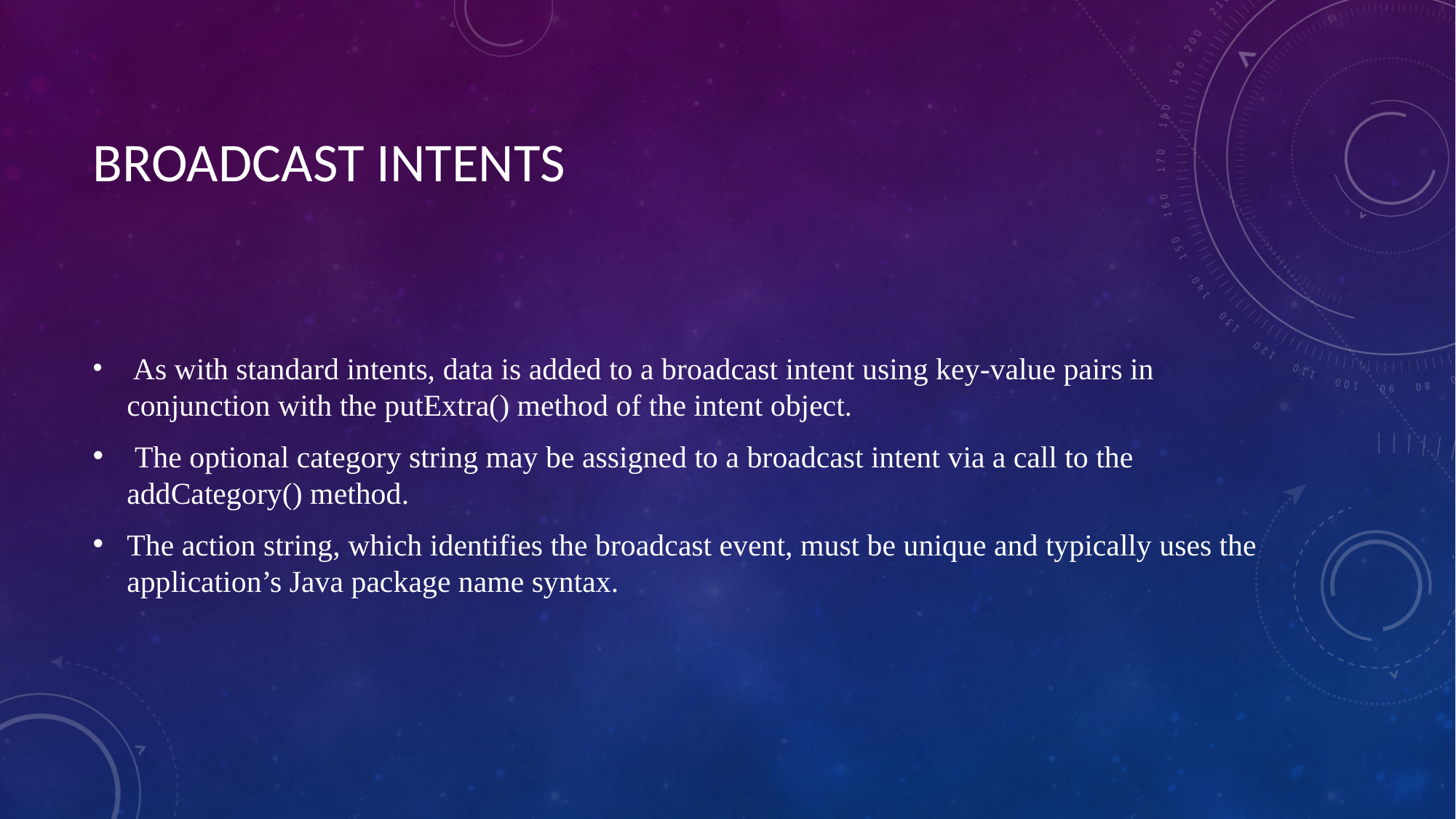

# Broadcast intents
 As with standard intents, data is added to a broadcast intent using key-value pairs in conjunction with the putExtra() method of the intent object.
 The optional category string may be assigned to a broadcast intent via a call to the addCategory() method.
The action string, which identifies the broadcast event, must be unique and typically uses the application’s Java package name syntax.